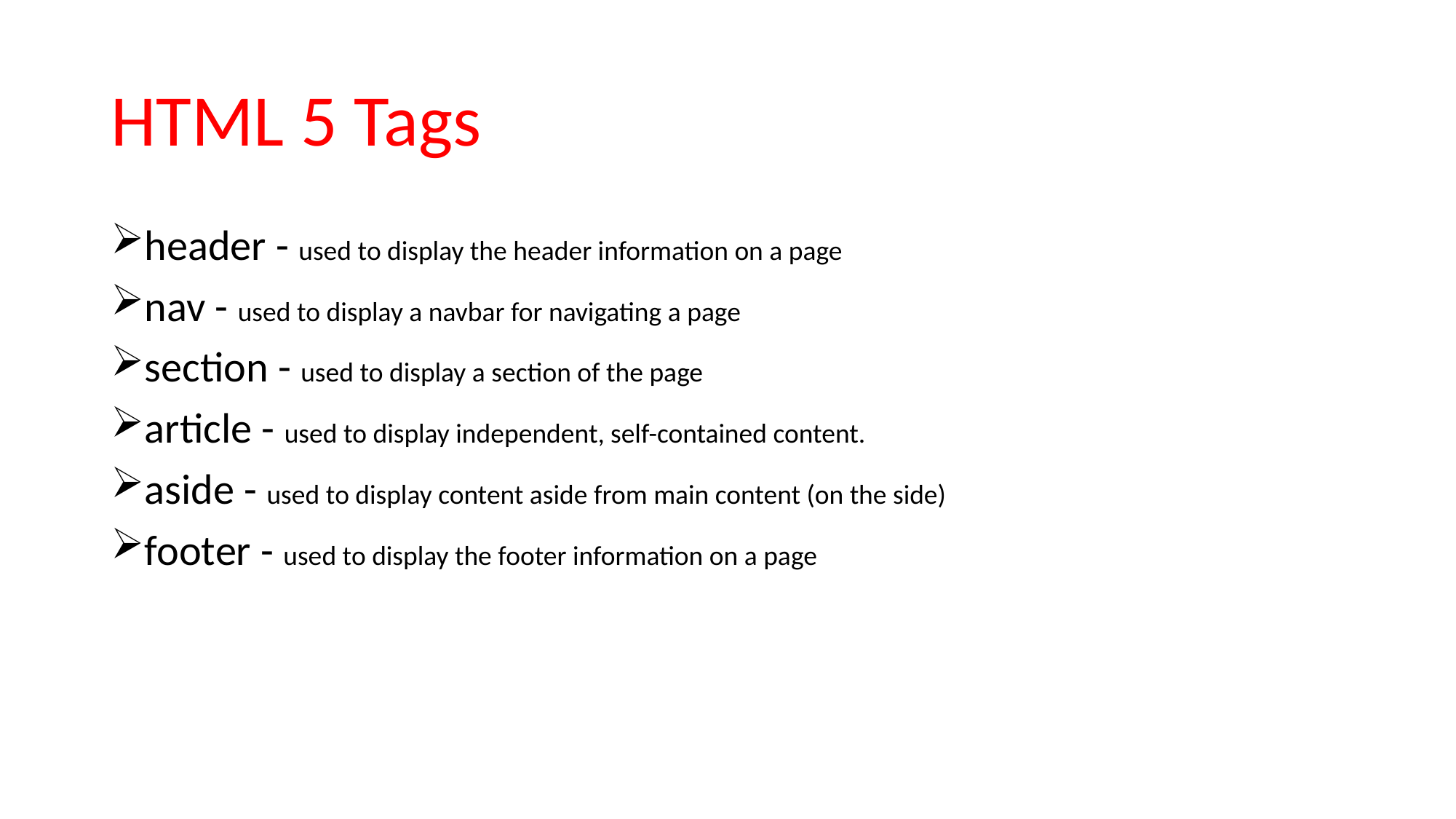

# HTML 5 Tags
header - used to display the header information on a page
nav - used to display a navbar for navigating a page
section - used to display a section of the page
article - used to display independent, self-contained content.
aside - used to display content aside from main content (on the side)
footer - used to display the footer information on a page